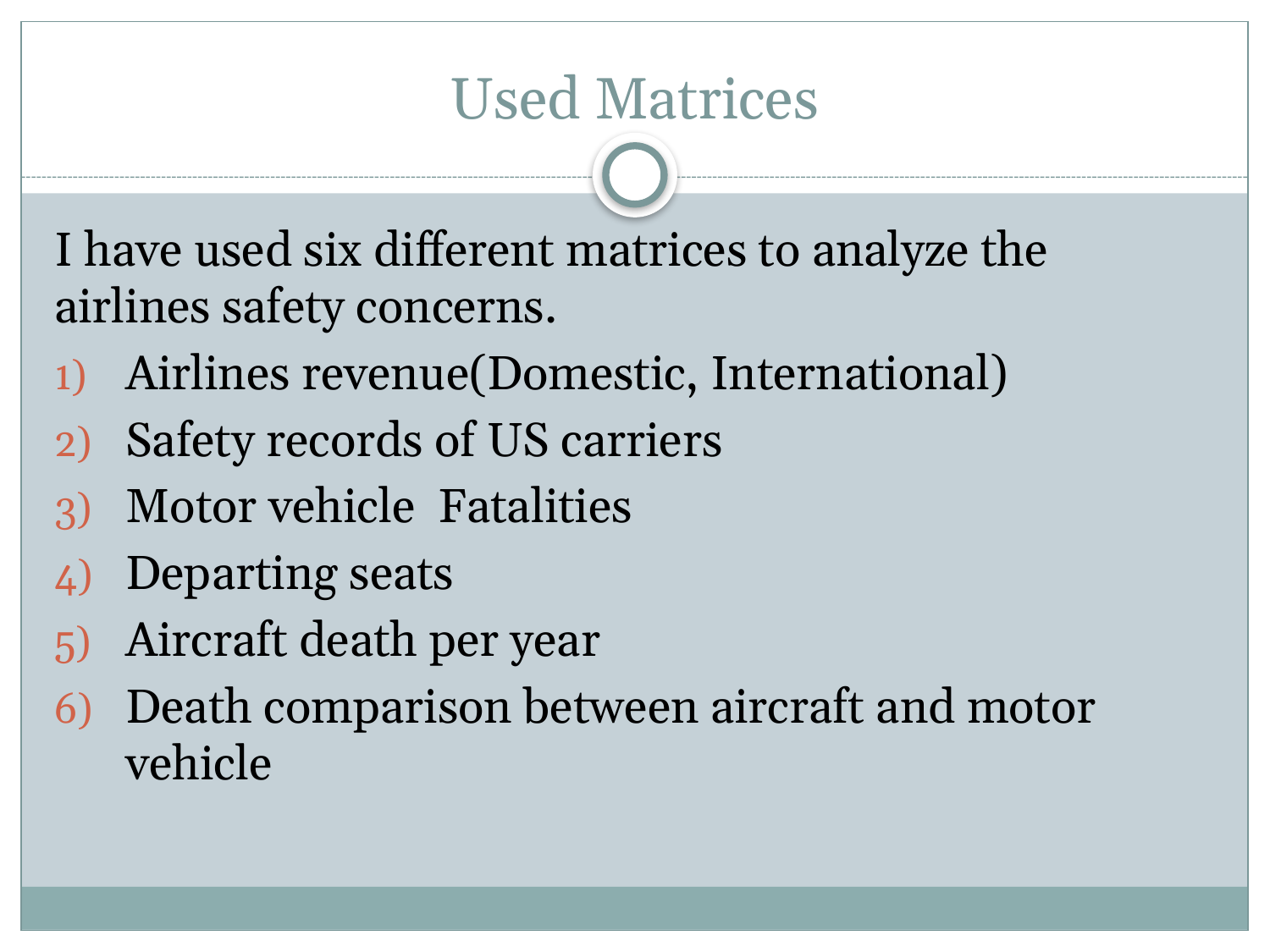

# Used Matrices
I have used six different matrices to analyze the airlines safety concerns.
Airlines revenue(Domestic, International)
Safety records of US carriers
Motor vehicle  Fatalities
Departing seats
Aircraft death per year
Death comparison between aircraft and motor vehicle